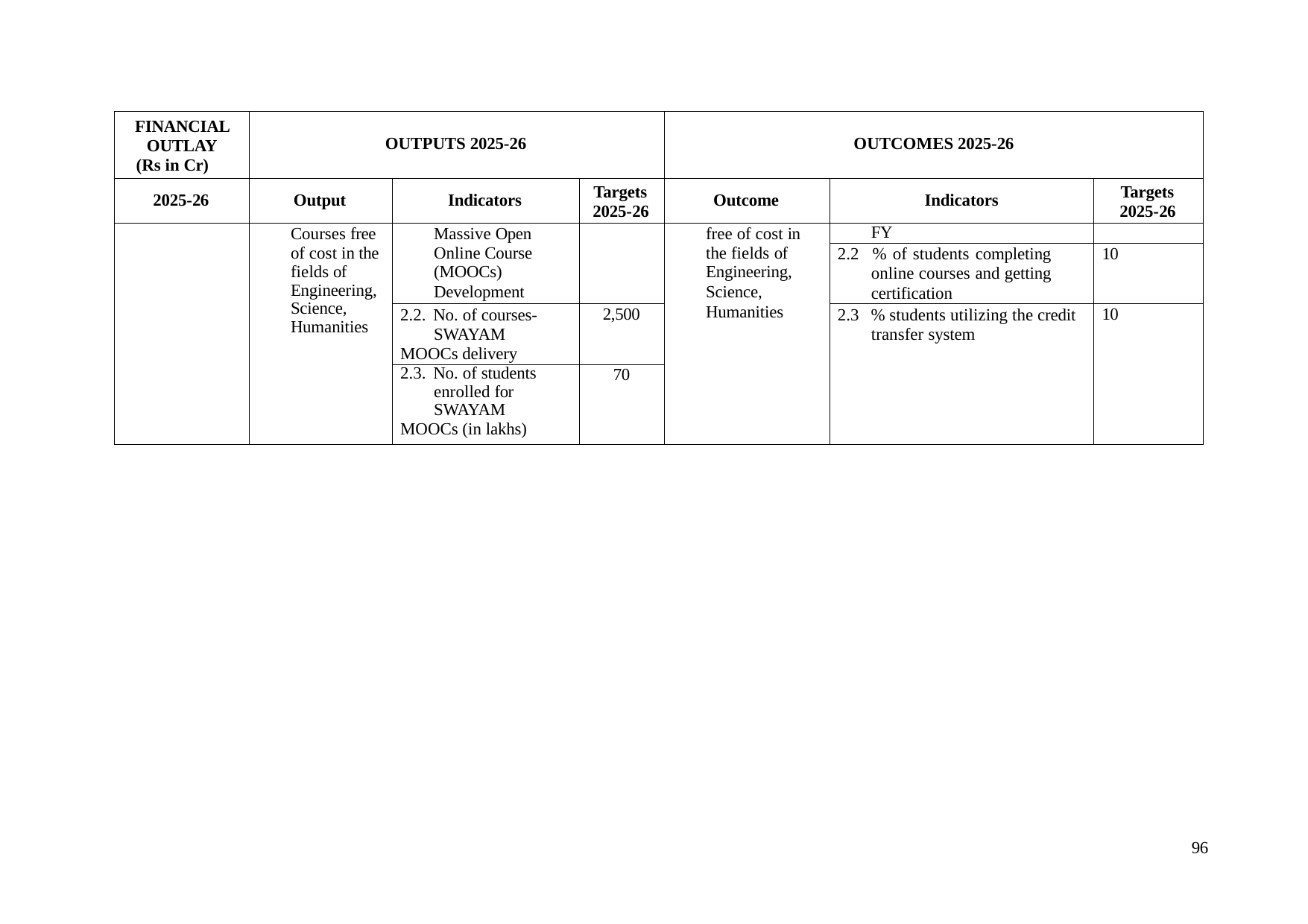

| FINANCIAL OUTLAY (Rs in Cr) | OUTPUTS 2025-26 |  |  | OUTCOMES 2025-26 |  |  |
| --- | --- | --- | --- | --- | --- | --- |
| 2025-26 | Output | Indicators | Targets 2025-26 | Outcome | Indicators | Targets 2025-26 |
|  | Courses free of cost in the fields of Engineering, Science, Humanities | Massive Open Online Course (MOOCs) Development |  | free of cost in the fields of Engineering, Science, Humanities | FY |  |
|  |  |  |  |  | 2.2 % of students completing online courses and getting certification | 10 |
|  |  | 2.2. No. of courses- SWAYAM MOOCs delivery | 2,500 |  | 2.3 % students utilizing the credit transfer system | 10 |
|  |  | 2.3. No. of students enrolled for SWAYAM MOOCs (in lakhs) | 70 |  |  |  |
96